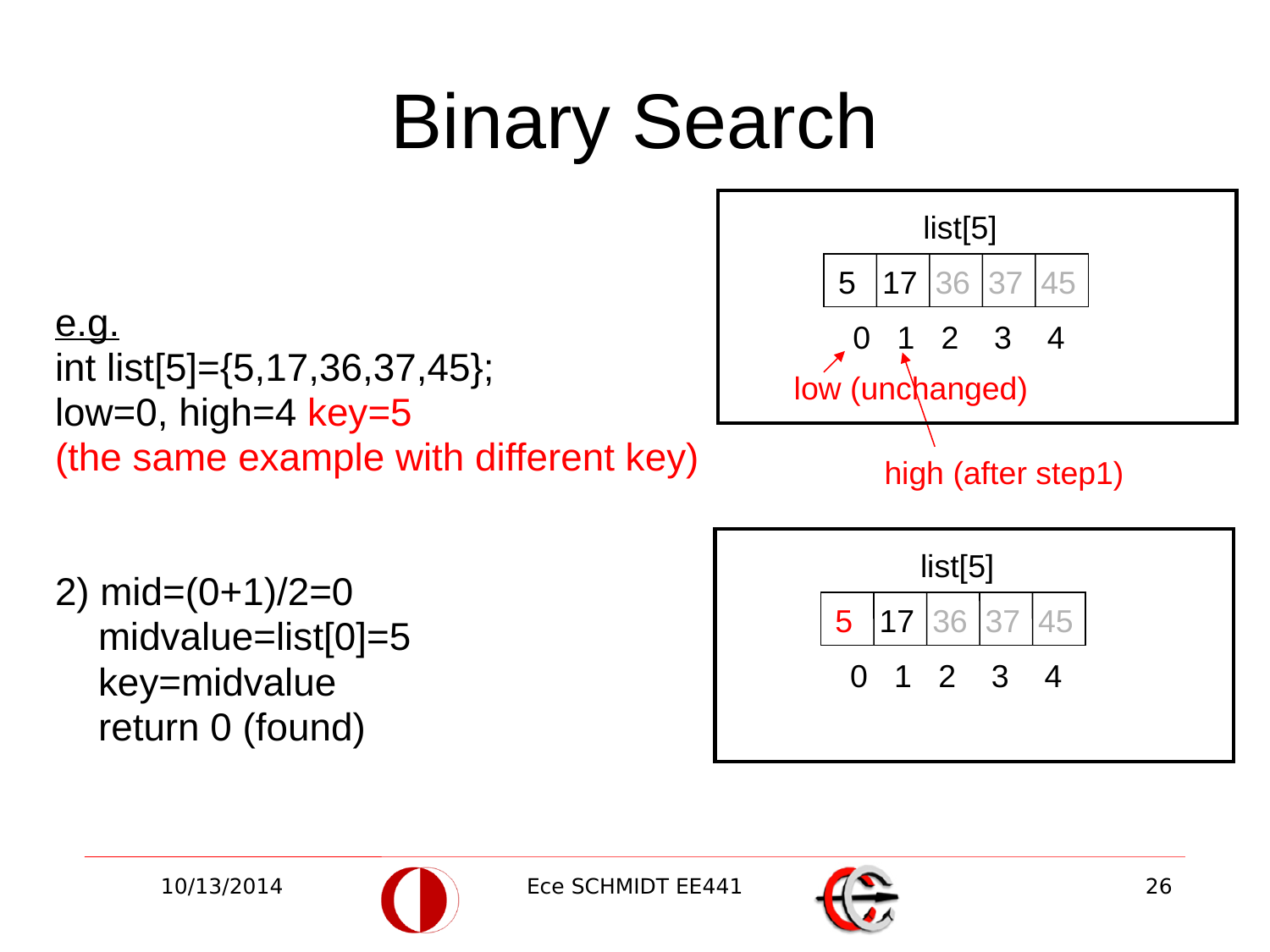

# Binary Search

5   17  36  37  45
 list[5]

0   1   2    3    4

low (unchanged)
high (after step1)

e.g.
int list[5]={5,17,36,37,45};
low=0, high=4 key=5
(the same example with different key)

2) mid=(0+1)/2=0
    midvalue=list[0]=5
    key=midvalue
    return 0 (found)

5   17  36  37  45
 list[5]

0   1   2    3    4
10/13/2014
Ece SCHMIDT EE441
26